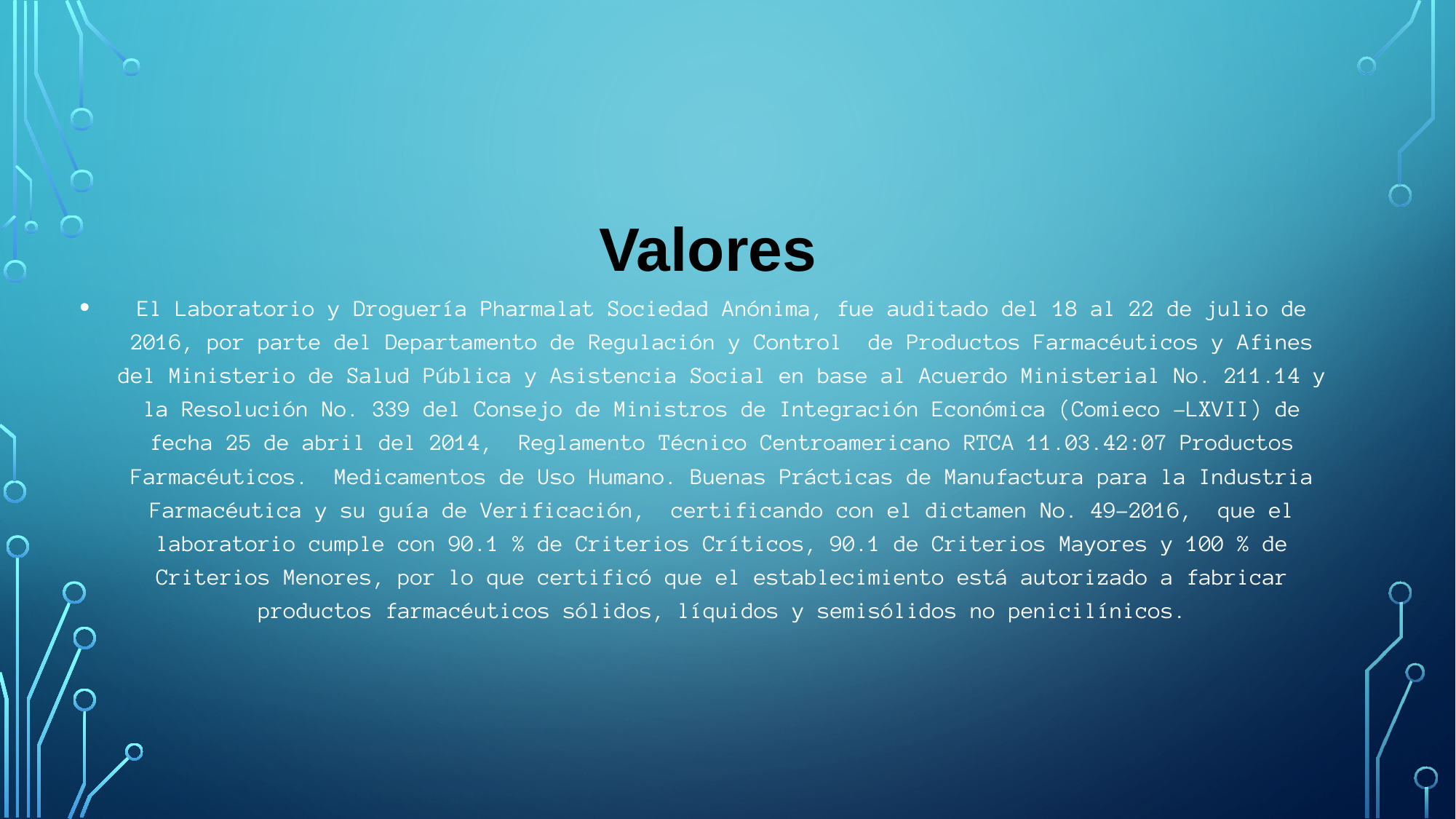

Valores
El Laboratorio y Droguería Pharmalat Sociedad Anónima, fue auditado del 18 al 22 de julio de 2016, por parte del Departamento de Regulación y Control  de Productos Farmacéuticos y Afines del Ministerio de Salud Pública y Asistencia Social en base al Acuerdo Ministerial No. 211.14 y la Resolución No. 339 del Consejo de Ministros de Integración Económica (Comieco –LXVII) de fecha 25 de abril del 2014,  Reglamento Técnico Centroamericano RTCA 11.03.42:07 Productos Farmacéuticos.  Medicamentos de Uso Humano. Buenas Prácticas de Manufactura para la Industria Farmacéutica y su guía de Verificación,  certificando con el dictamen No. 49-2016,  que el laboratorio cumple con 90.1 % de Criterios Críticos, 90.1 de Criterios Mayores y 100 % de Criterios Menores, por lo que certificó que el establecimiento está autorizado a fabricar productos farmacéuticos sólidos, líquidos y semisólidos no penicilínicos.